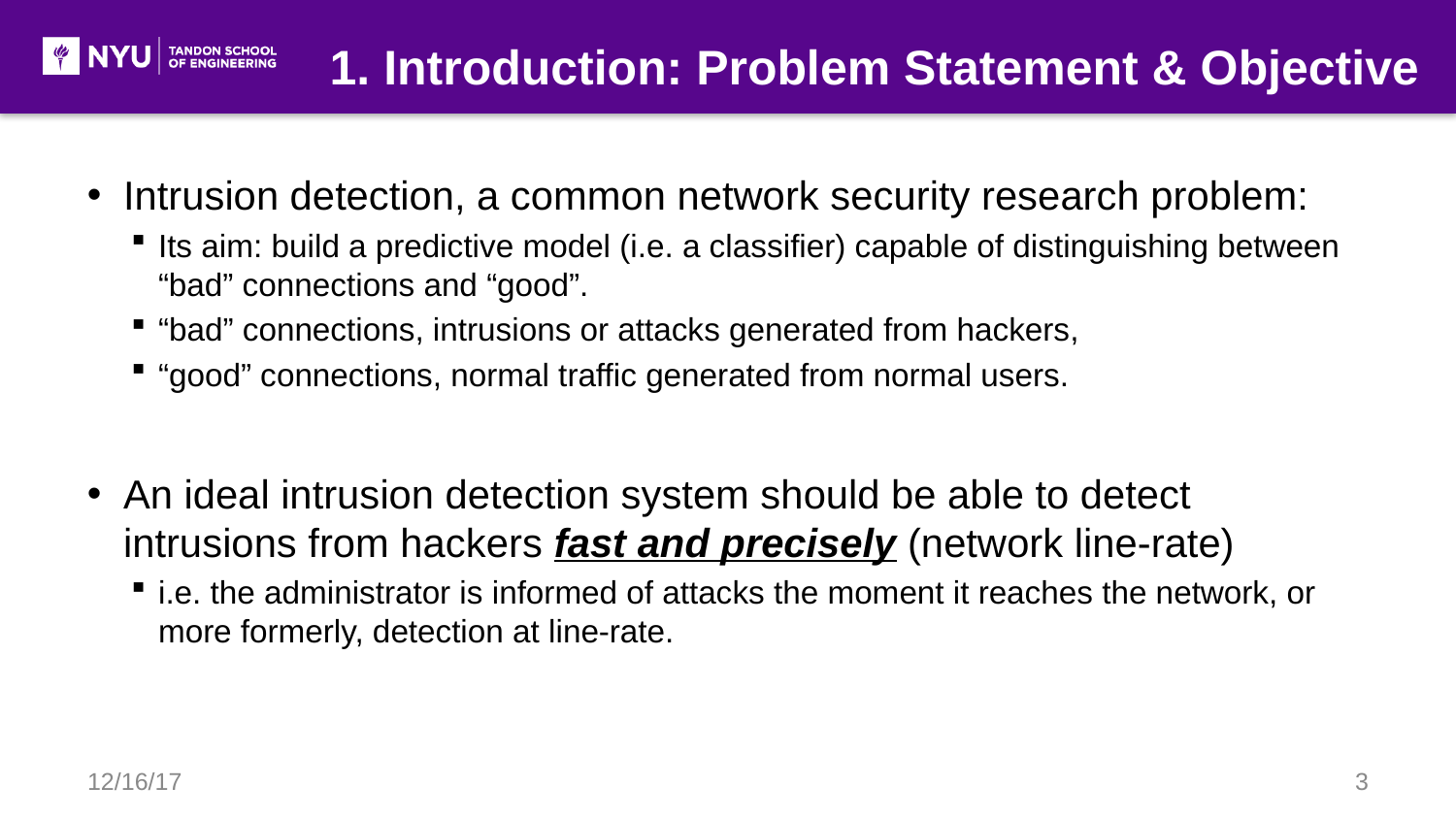

1. Introduction: Problem Statement & Objective
Intrusion detection, a common network security research problem:
Its aim: build a predictive model (i.e. a classifier) capable of distinguishing between “bad” connections and “good”.
“bad” connections, intrusions or attacks generated from hackers,
“good” connections, normal traffic generated from normal users.

An ideal intrusion detection system should be able to detect intrusions from hackers fast and precisely (network line-rate)
i.e. the administrator is informed of attacks the moment it reaches the network, or more formerly, detection at line-rate.

12/16/17
3